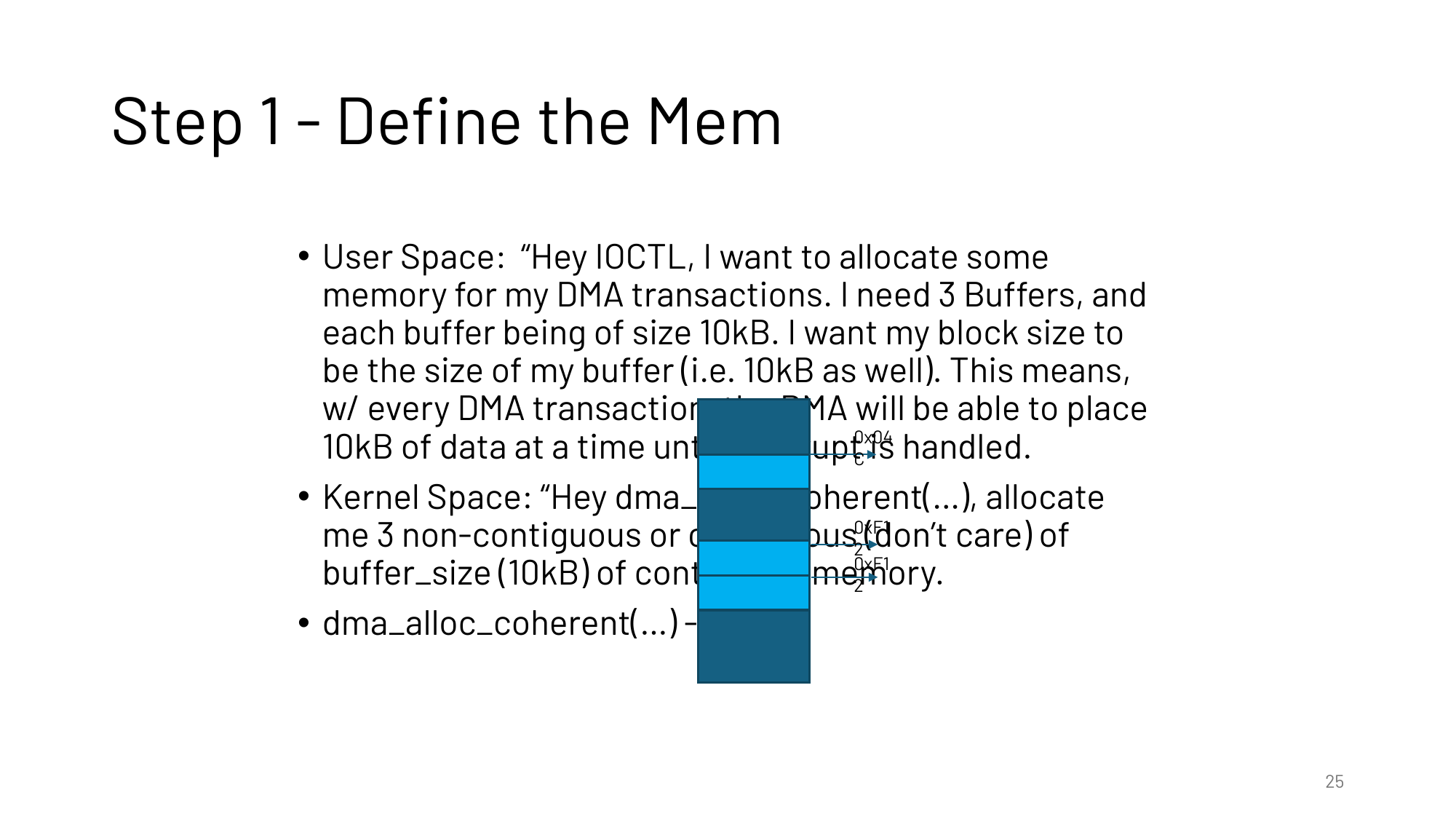

# Step 1 - Define the Mem
User Space:  “Hey IOCTL, I want to allocate some memory for my DMA transactions. I need 3 Buffers, and each buffer being of size 10kB. I want my block size to be the size of my buffer (i.e. 10kB as well). This means, w/ every DMA transaction, the DMA will be able to place 10kB of data at a time until interrupt is handled.
Kernel Space: “Hey dma_alloc_coherent(…), allocate me 3 non-contiguous or contiguous (don’t care) of buffer_size (10kB) of contiguous memory.
dma_alloc_coherent(…) ->

0x04C

0xF12

0xF12

25